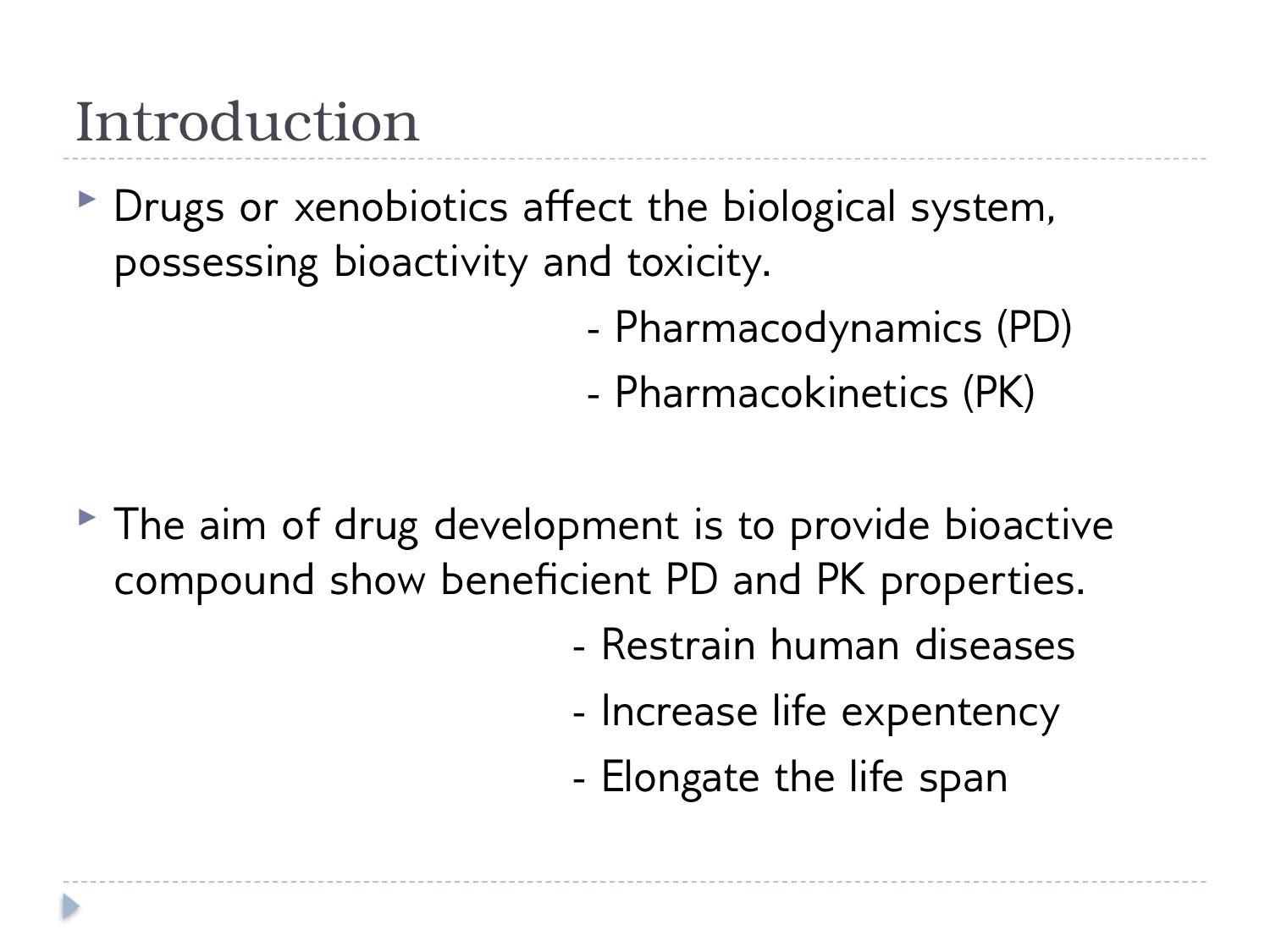

# Introduction
Drugs or xenobiotics affect the biological system, possessing bioactivity and toxicity.
                                     - Pharmacodynamics (PD)
                                     - Pharmacokinetics (PK)

The aim of drug development is to provide bioactive compound show beneficient PD and PK properties.
                                    - Restrain human diseases
                                    - Increase life expentency
                                    - Elongate the life span